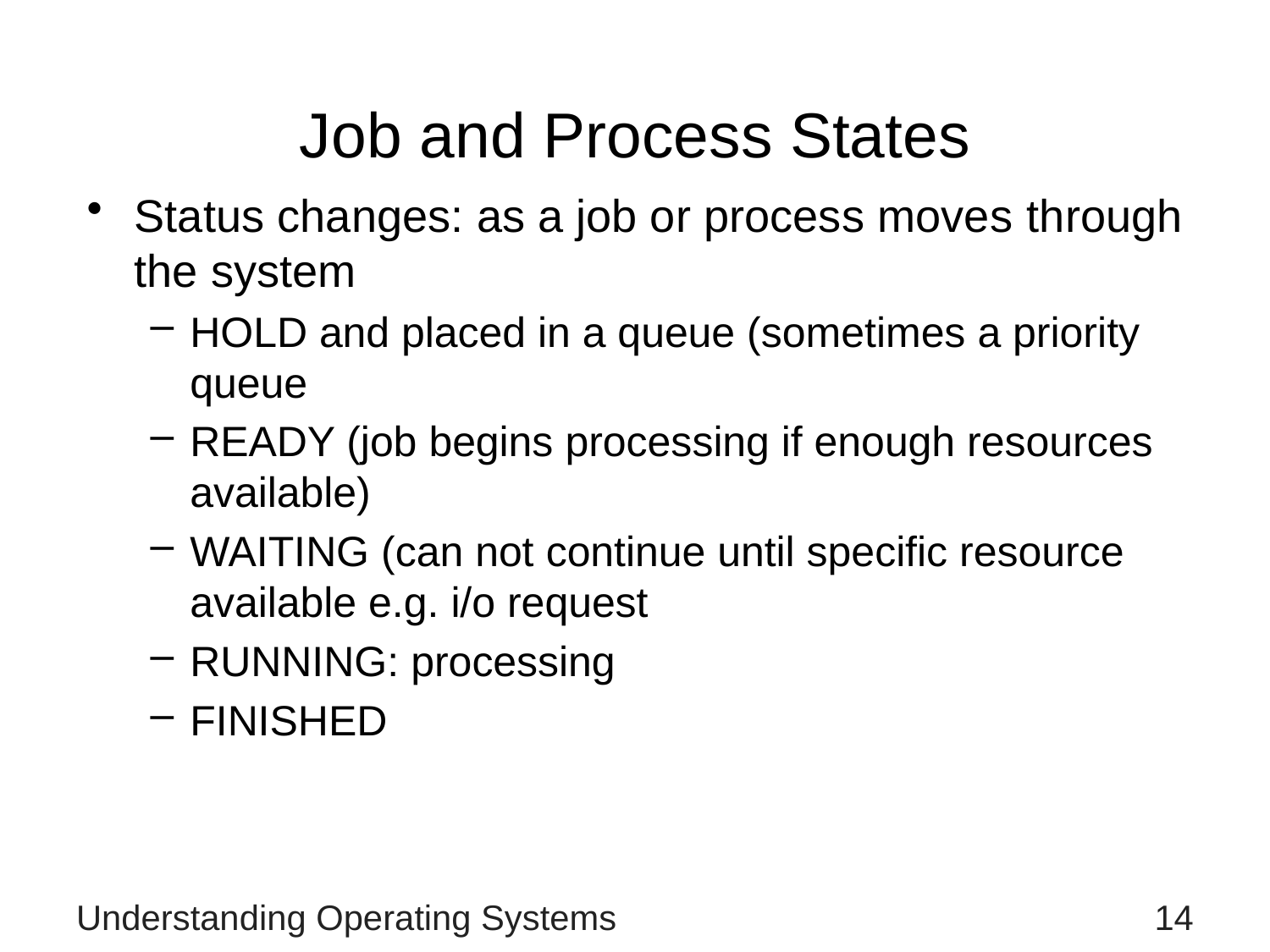

# Job and Process States
Status changes: as a job or process moves through the system
HOLD and placed in a queue (sometimes a priority queue
READY (job begins processing if enough resources available)
WAITING (can not continue until specific resource available e.g. i/o request
RUNNING: processing
FINISHED
Understanding Operating Systems
14